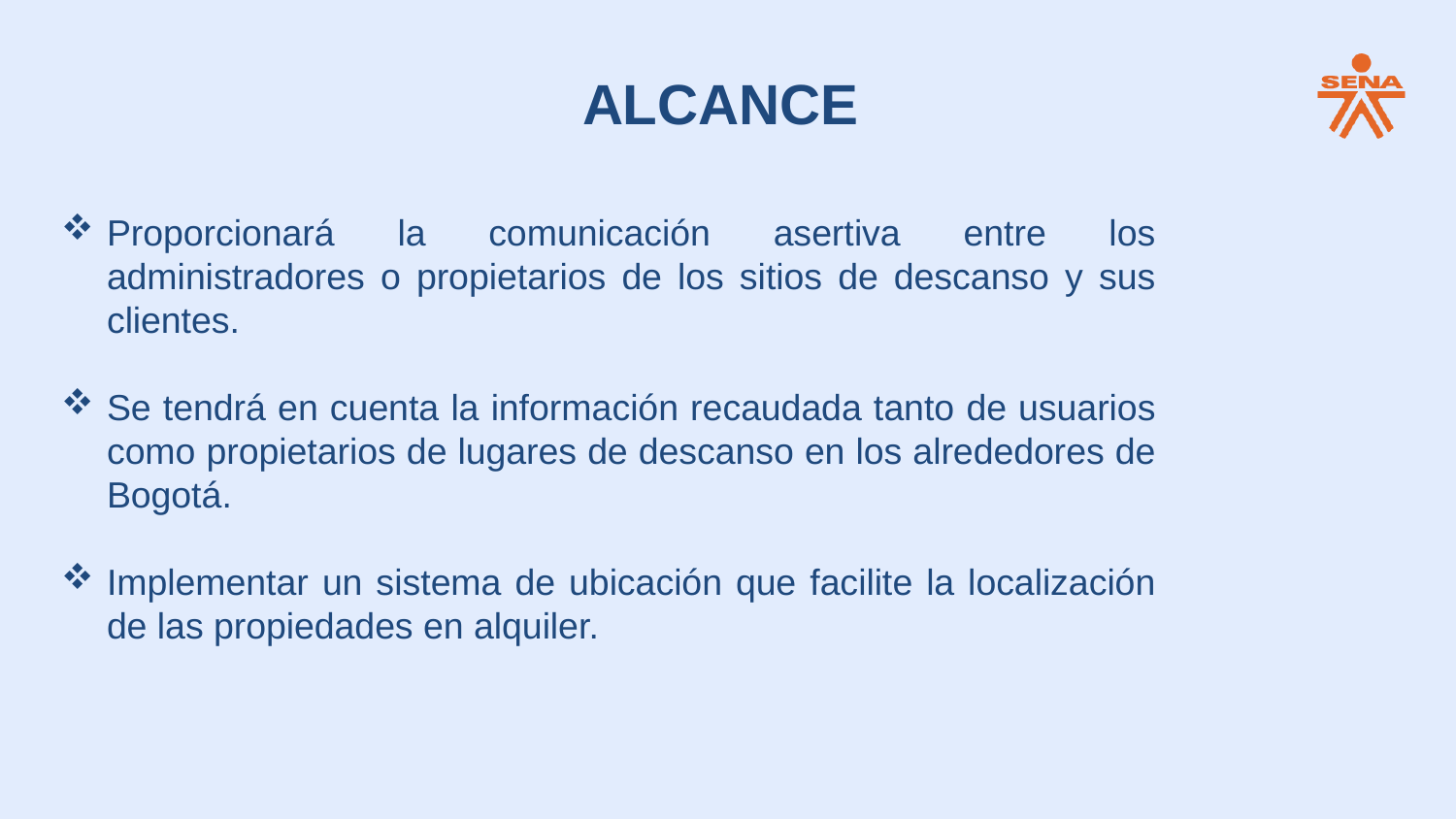

ALCANCE
Proporcionará la comunicación asertiva entre los administradores o propietarios de los sitios de descanso y sus clientes.

Se tendrá en cuenta la información recaudada tanto de usuarios como propietarios de lugares de descanso en los alrededores de Bogotá.

Implementar un sistema de ubicación que facilite la localización de las propiedades en alquiler.